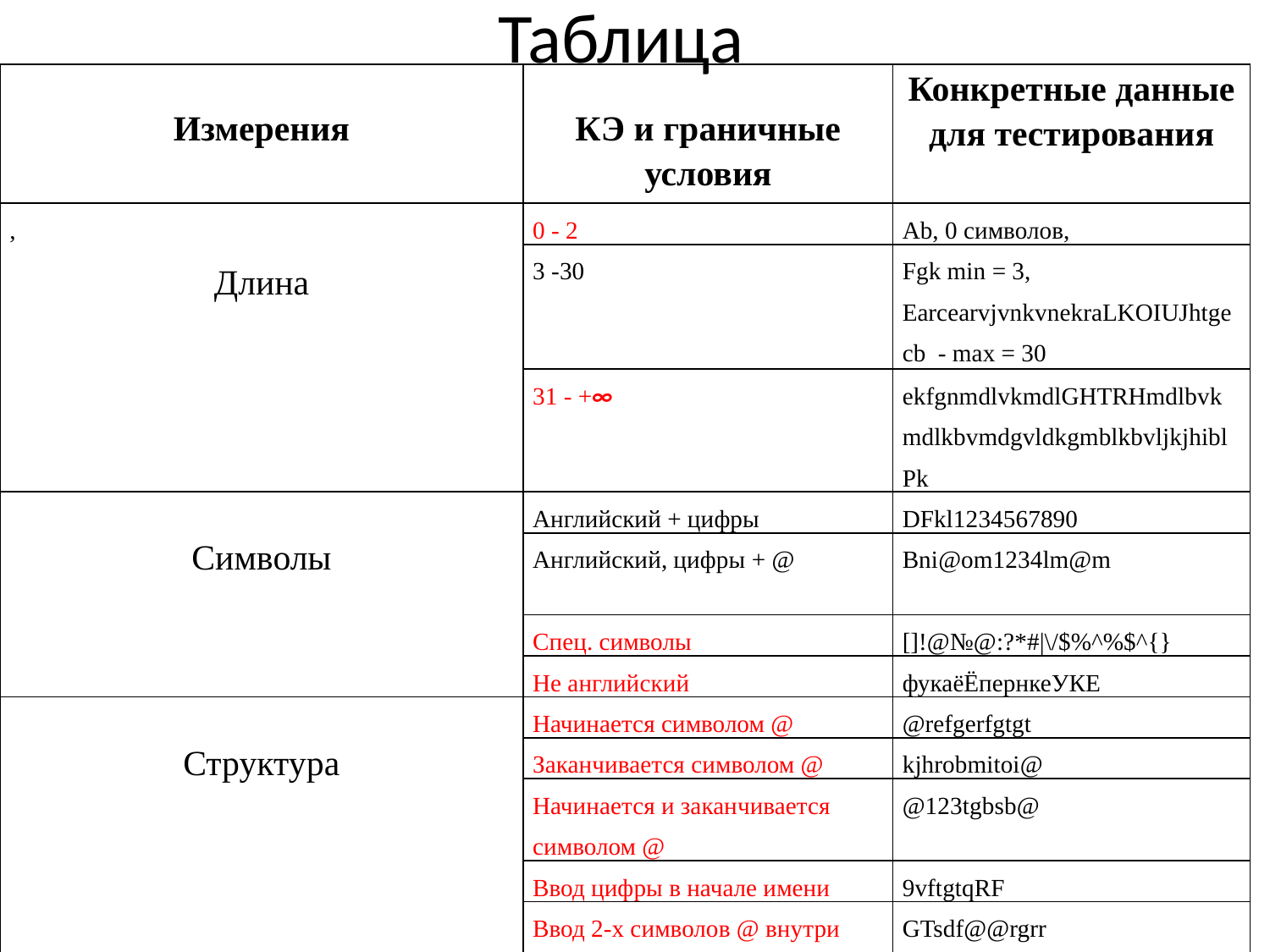

# Таблица
| Измерения | КЭ и граничные условия | Конкретные данные для тестирования |
| --- | --- | --- |
| , Длина | 0 - 2 | Ab, 0 символов, |
|  | 3 -30 | Fgk min = 3, EarcearvjvnkvnekraLKOIUJhtgecb - max = 30 |
|  | 31 - +∞ | ekfgnmdlvkmdlGHTRHmdlbvkmdlkbvmdgvldkgmblkbvljkjhiblPk |
| Символы | Английский + цифры | DFkl1234567890 |
|  | Английский, цифры + @ | Bni@om1234lm@m |
|  | Спец. символы | []!@№@:?\*#|\/$%^%$^{} |
|  | Не английский | фукаёЁпернкеУКЕ |
| Структура | Начинается символом @ | @refgerfgtgt |
|  | Заканчивается символом @ | kjhrobmitoi@ |
|  | Начинается и заканчивается символом @ | @123tgbsb@ |
|  | Ввод цифры в начале имени | 9vftgtqRF |
|  | Ввод 2-х символов @ внутри имени | GTsdf@@rgrr |